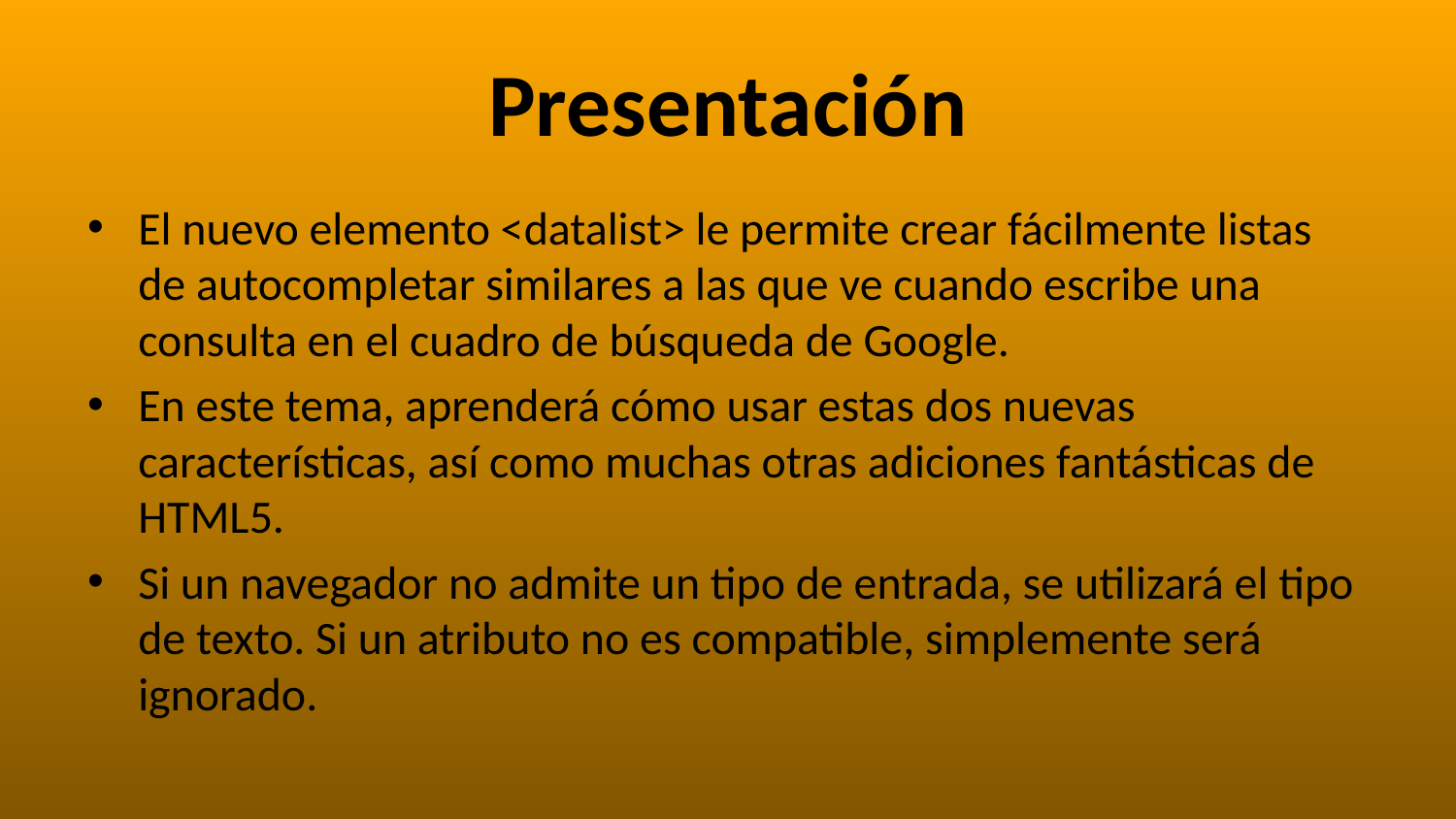

# Presentación
El nuevo elemento <datalist> le permite crear fácilmente listas de autocompletar similares a las que ve cuando escribe una consulta en el cuadro de búsqueda de Google.
En este tema, aprenderá cómo usar estas dos nuevas características, así como muchas otras adiciones fantásticas de HTML5.
Si un navegador no admite un tipo de entrada, se utilizará el tipo de texto. Si un atributo no es compatible, simplemente será ignorado.